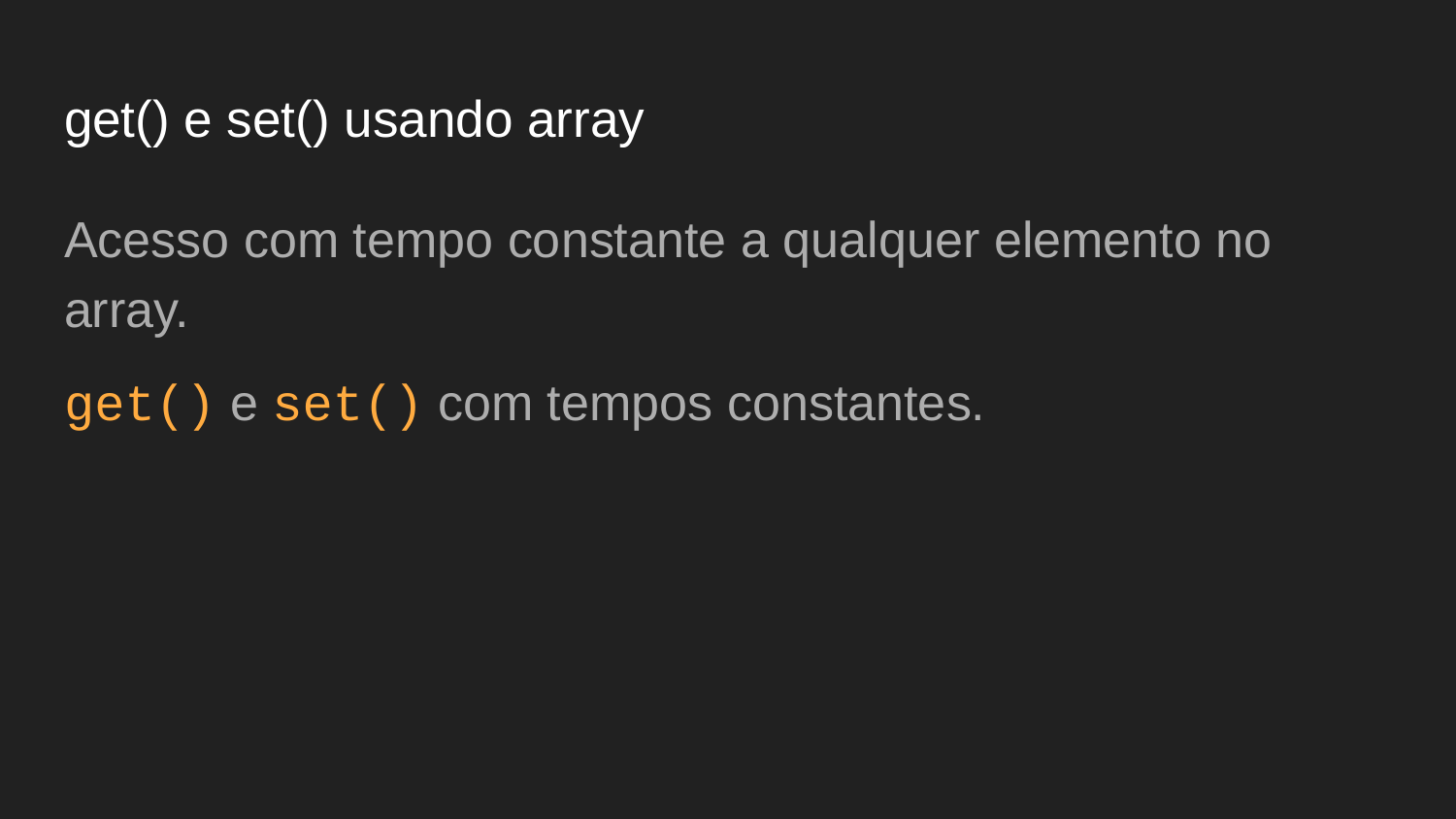

# get() e set() usando array
Acesso com tempo constante a qualquer elemento no array.
get() e set() com tempos constantes.